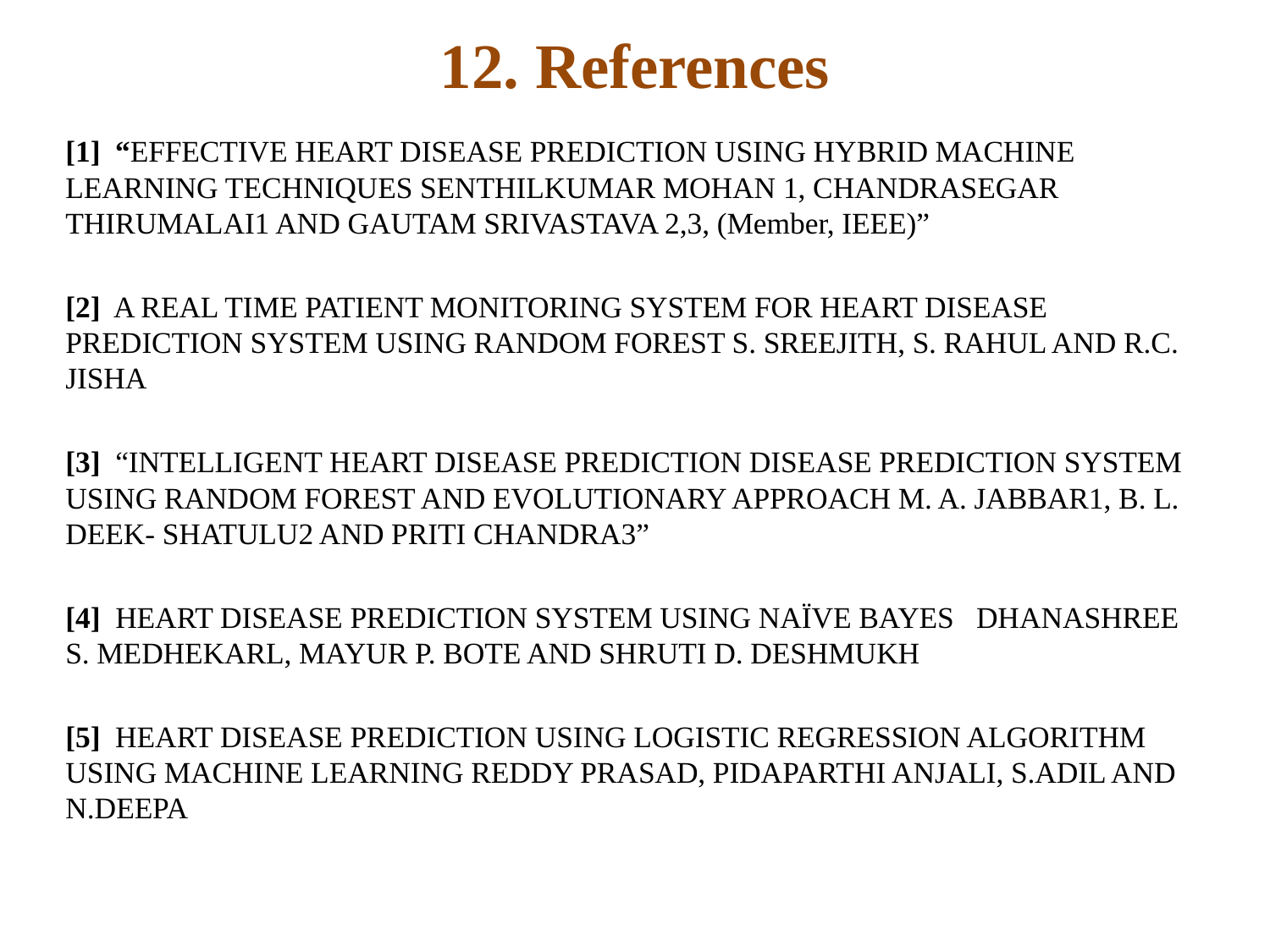

# 12. References
[1]  “EFFECTIVE HEART DISEASE PREDICTION USING HYBRID MACHINE LEARNING TECHNIQUES SENTHILKUMAR MOHAN 1, CHANDRASEGAR THIRUMALAI1 AND GAUTAM SRIVASTAVA 2,3, (Member, IEEE)”

[2]  A REAL TIME PATIENT MONITORING SYSTEM FOR HEART DISEASE PREDICTION SYSTEM USING RANDOM FOREST S. SREEJITH, S. RAHUL AND R.C. JISHA

[3]  “INTELLIGENT HEART DISEASE PREDICTION DISEASE PREDICTION SYSTEM USING RANDOM FOREST AND EVOLUTIONARY APPROACH M. A. JABBAR1, B. L. DEEK- SHATULU2 AND PRITI CHANDRA3”

[4]  HEART DISEASE PREDICTION SYSTEM USING NAÏVE BAYES   DHANASHREE S. MEDHEKARL, MAYUR P. BOTE AND SHRUTI D. DESHMUKH

[5]  HEART DISEASE PREDICTION USING LOGISTIC REGRESSION ALGORITHM USING MACHINE LEARNING REDDY PRASAD, PIDAPARTHI ANJALI, S.ADIL AND N.DEEPA

Prediction Of Heart Disease Using Machine Learning
44